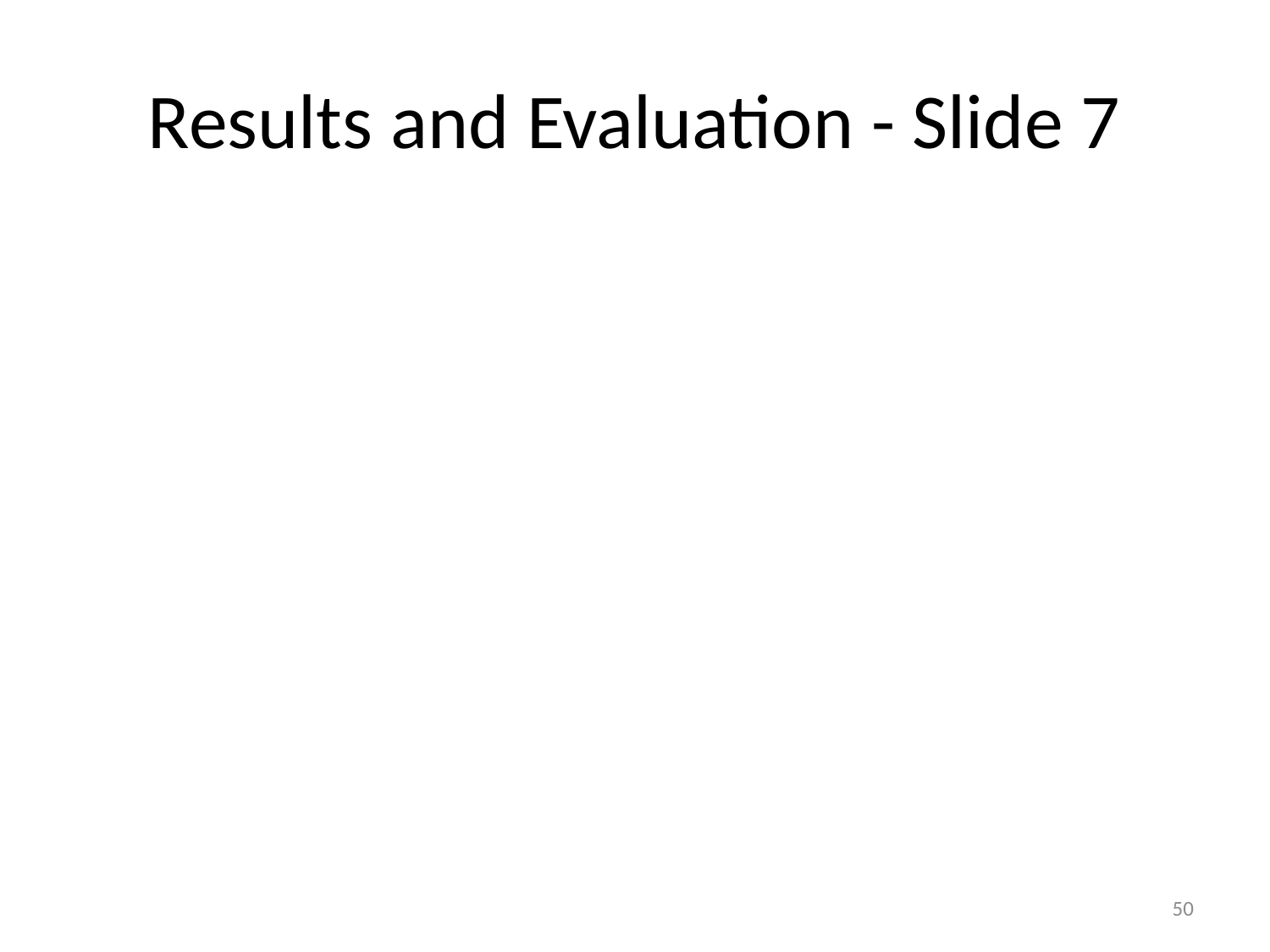

# Results and Evaluation - Slide 7

50